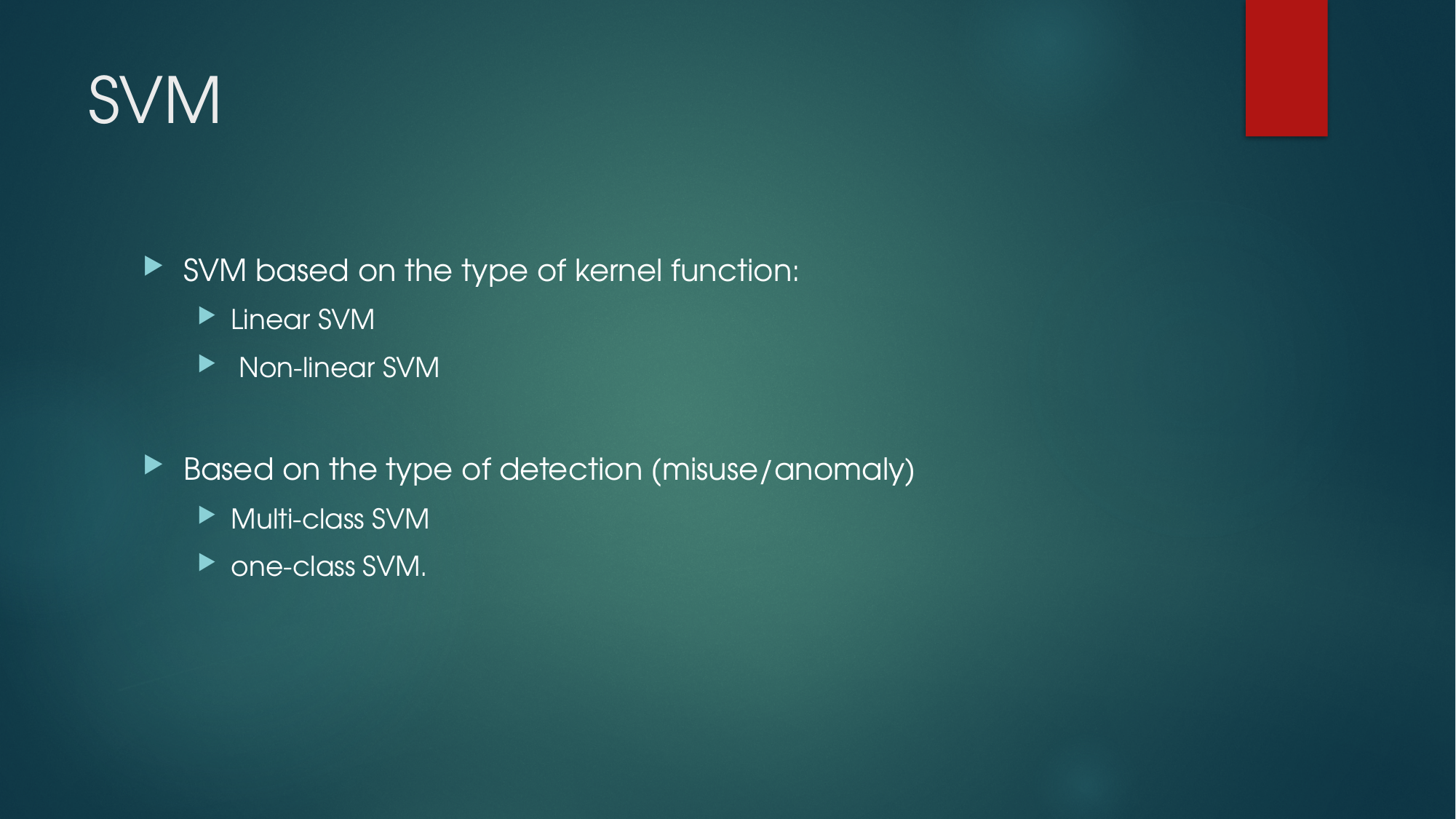

# SVM
SVM based on the type of kernel function:
Linear SVM
 Non-linear SVM

Based on the type of detection (misuse/anomaly)
Multi-class SVM
one-class SVM.